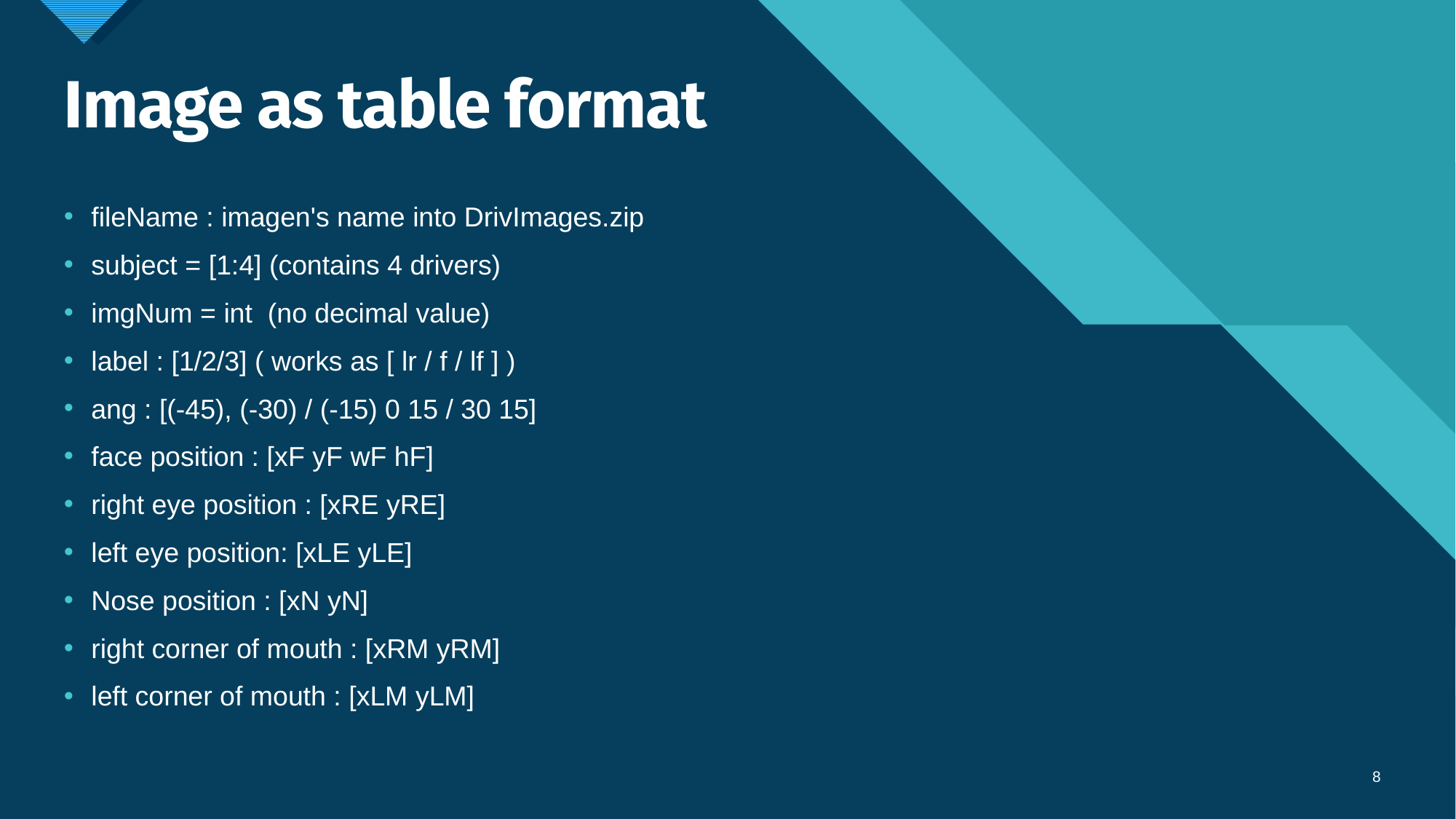

# Image as table format
fileName : imagen's name into DrivImages.zip
subject = [1:4] (contains 4 drivers)
imgNum = int  (no decimal value)
label : [1/2/3] ( works as [ lr / f / lf ] )
ang : [(-45), (-30) / (-15) 0 15 / 30 15]
face position : [xF yF wF hF]
right eye position : [xRE yRE]
left eye position: [xLE yLE]
Nose position : [xN yN]
right corner of mouth : [xRM yRM]
left corner of mouth : [xLM yLM]
8